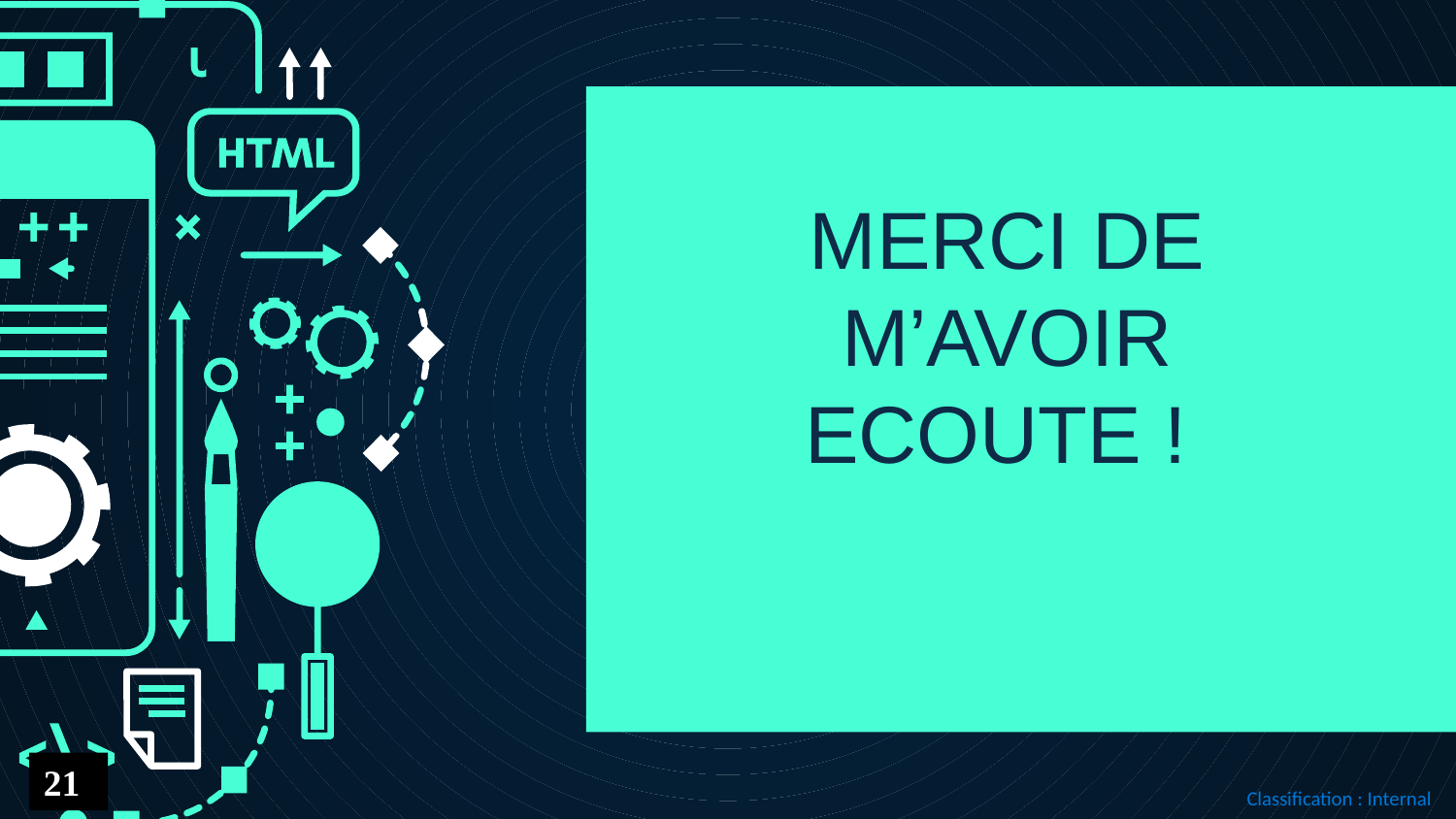

# MERCI DE M’AVOIR ECOUTE !
21